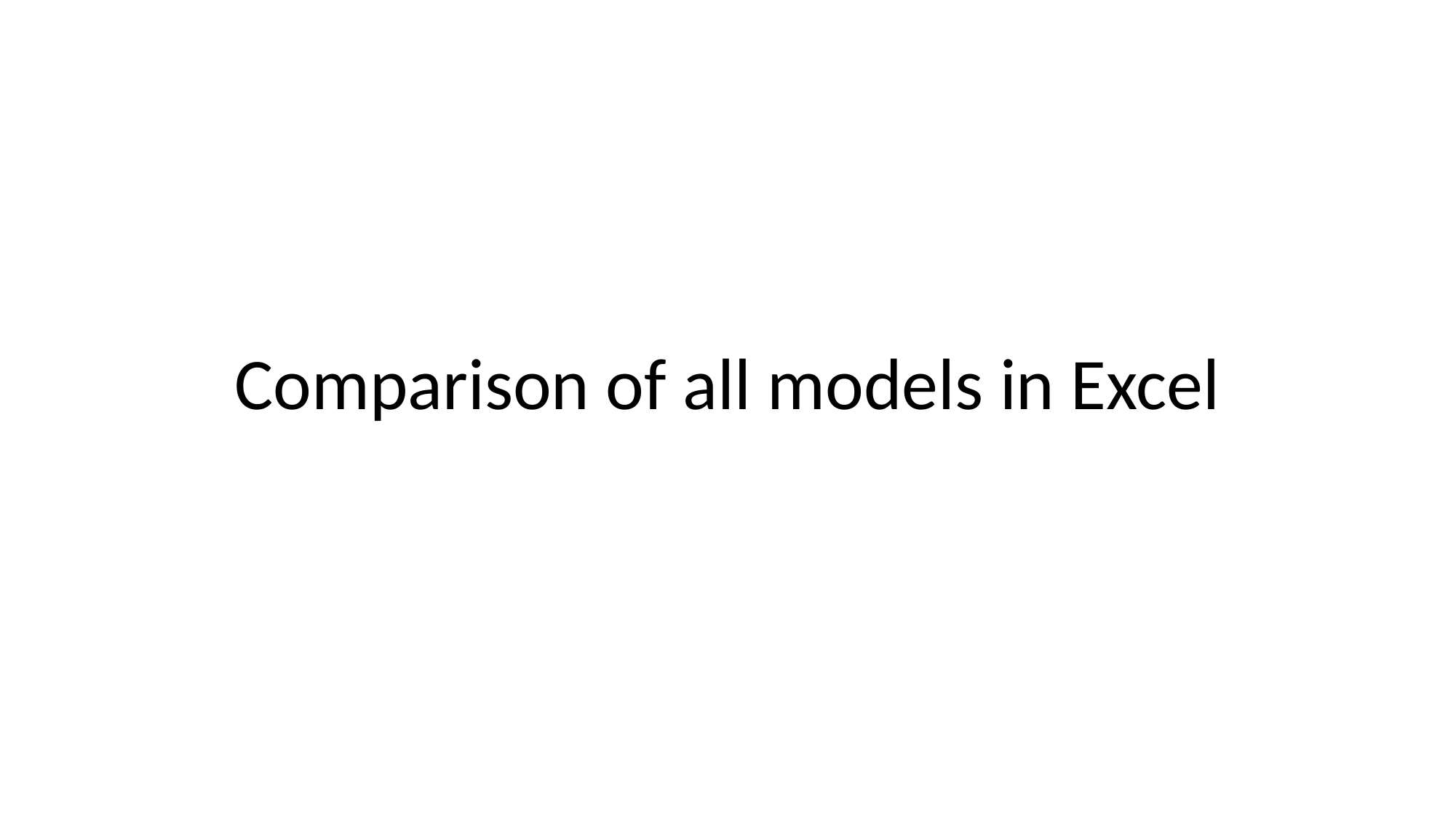

# Comparison of all models in Excel